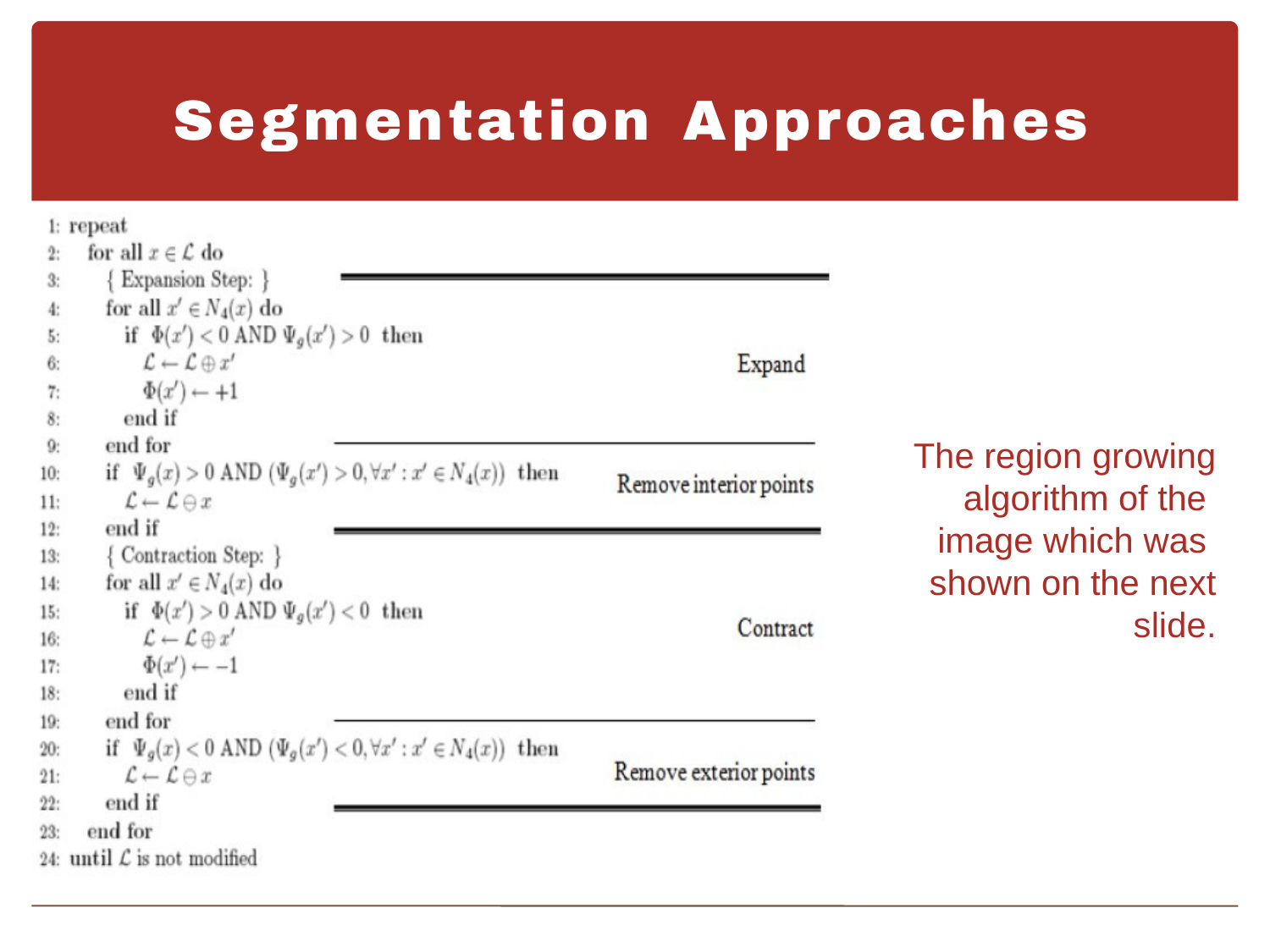

# Segmentation Approaches

The region growing  algorithm of the  image which was  shown on the next
slide.